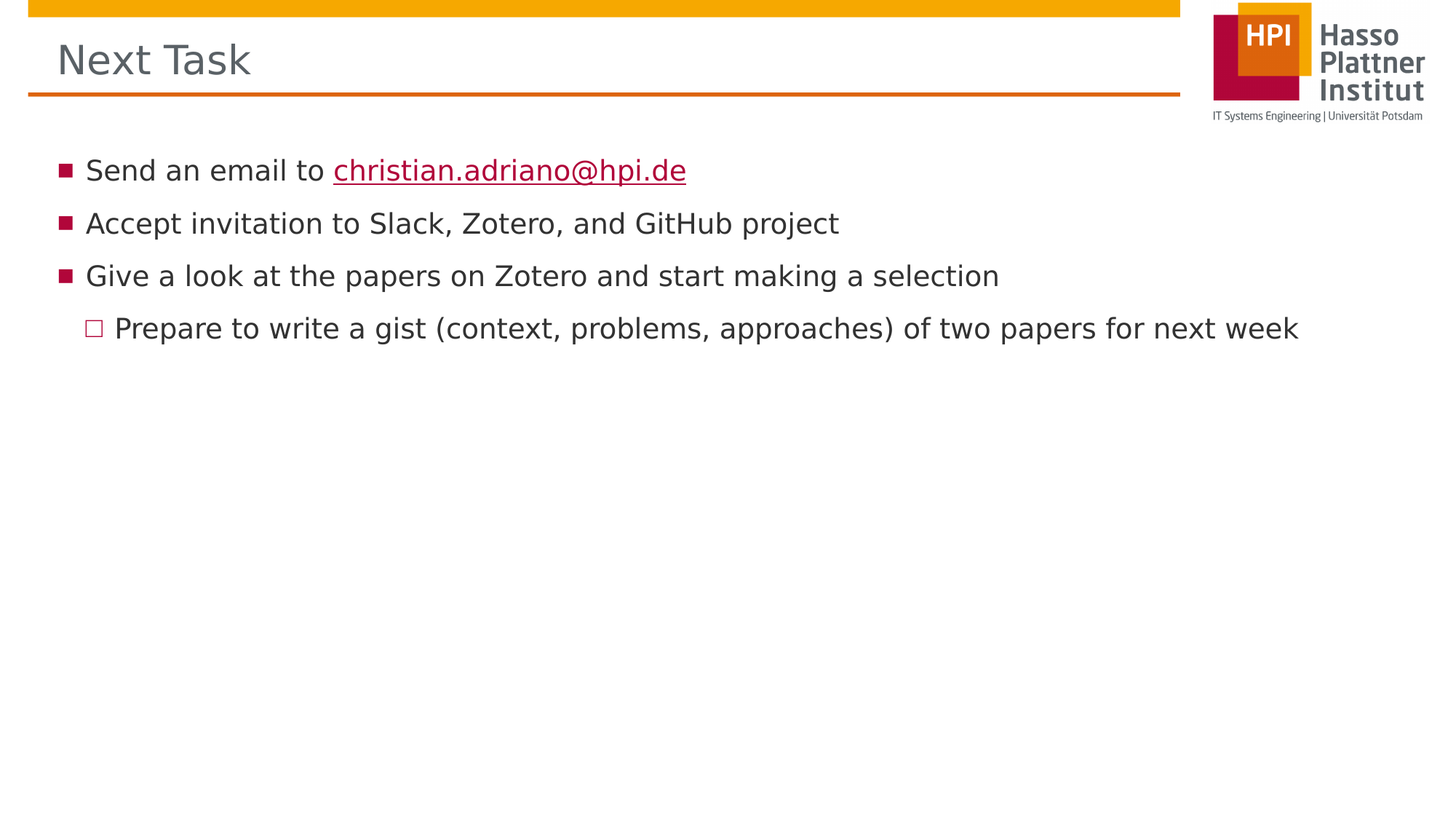

# Next Task
Send an email to christian.adriano@hpi.de
Accept invitation to Slack, Zotero, and GitHub project
Give a look at the papers on Zotero and start making a selection
Prepare to write a gist (context, problems, approaches) of two papers for next week